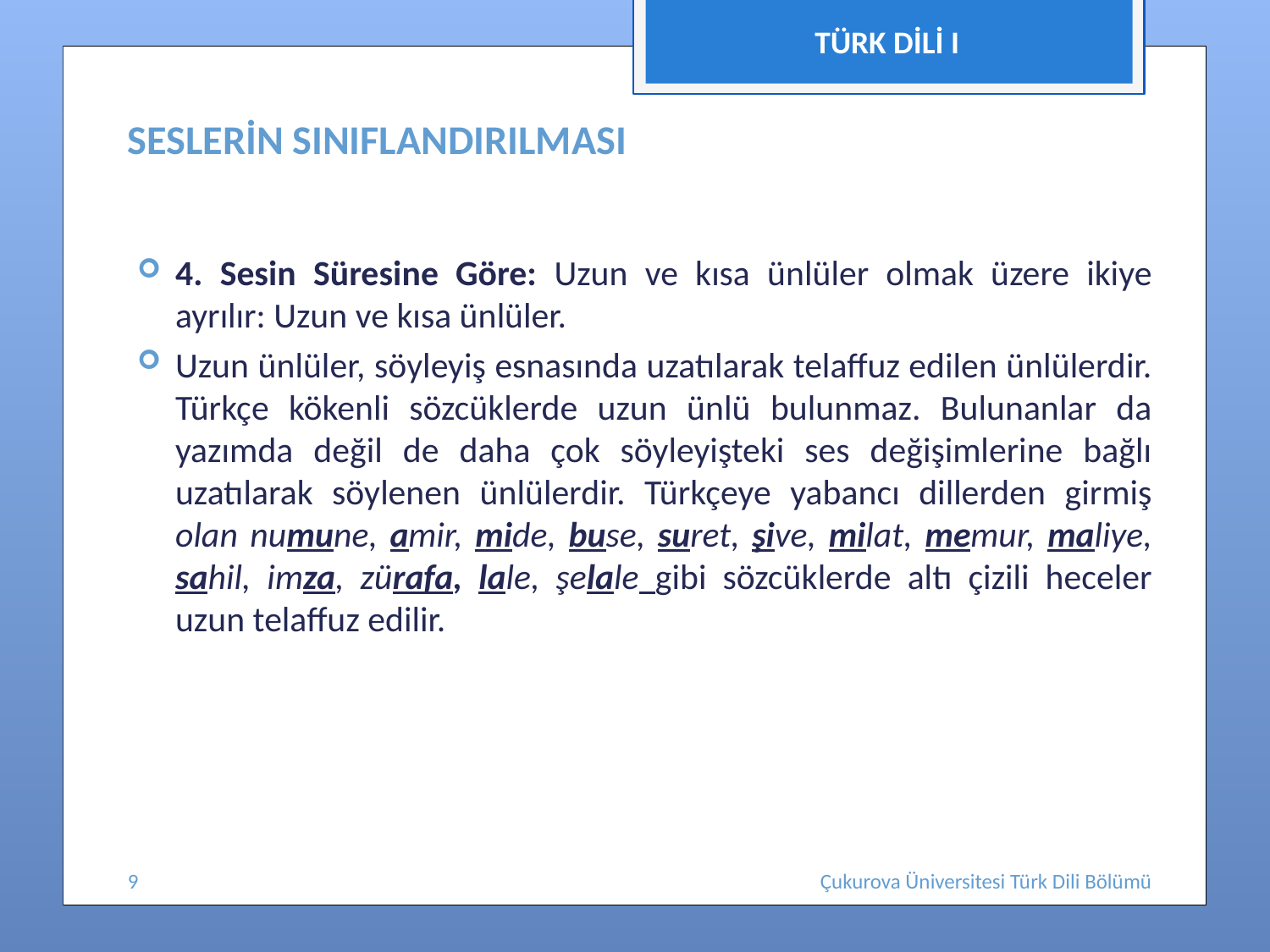

TÜRK DİLİ I
# SESLERİN SINIFLANDIRILMASI

4. Sesin Süresine Göre: Uzun ve kısa ünlüler olmak üzere ikiye ayrılır: Uzun ve kısa ünlüler.
Uzun ünlüler, söyleyiş esnasında uzatılarak telaffuz edilen ünlülerdir. Türkçe kökenli sözcüklerde uzun ünlü bulunmaz. Bulunanlar da yazımda değil de daha çok söyleyişteki ses değişimlerine bağlı uzatılarak söylenen ünlülerdir. Türkçeye yabancı dillerden girmiş olan numune, amir, mide, buse, suret, şive, milat, memur, maliye, sahil, imza, zürafa, lale, şelale gibi sözcüklerde altı çizili heceler uzun telaffuz edilir.
9
Çukurova Üniversitesi Türk Dili Bölümü